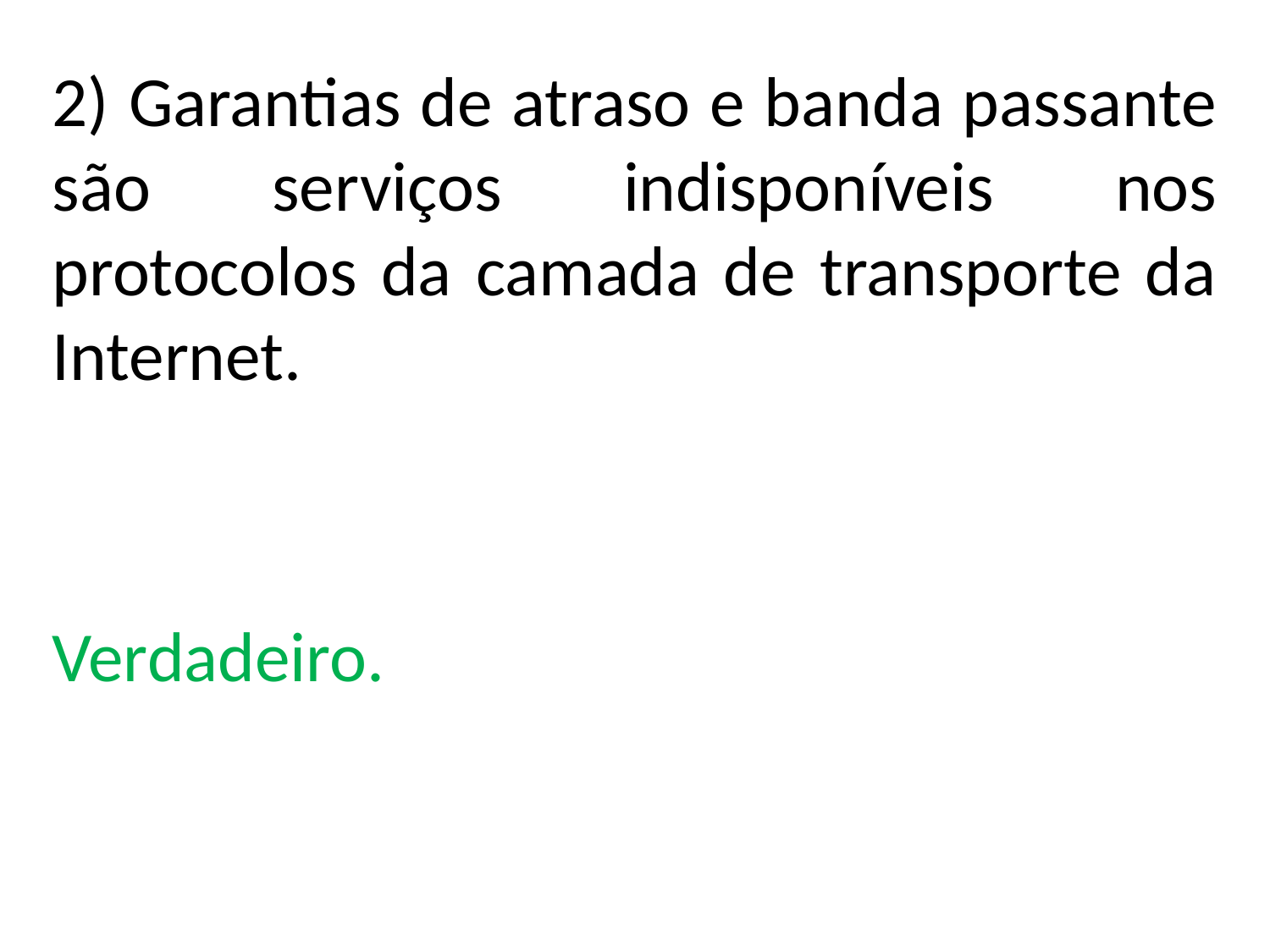

2) Garantias de atraso e banda passante são serviços indisponíveis nos protocolos da camada de transporte da Internet.
Verdadeiro.